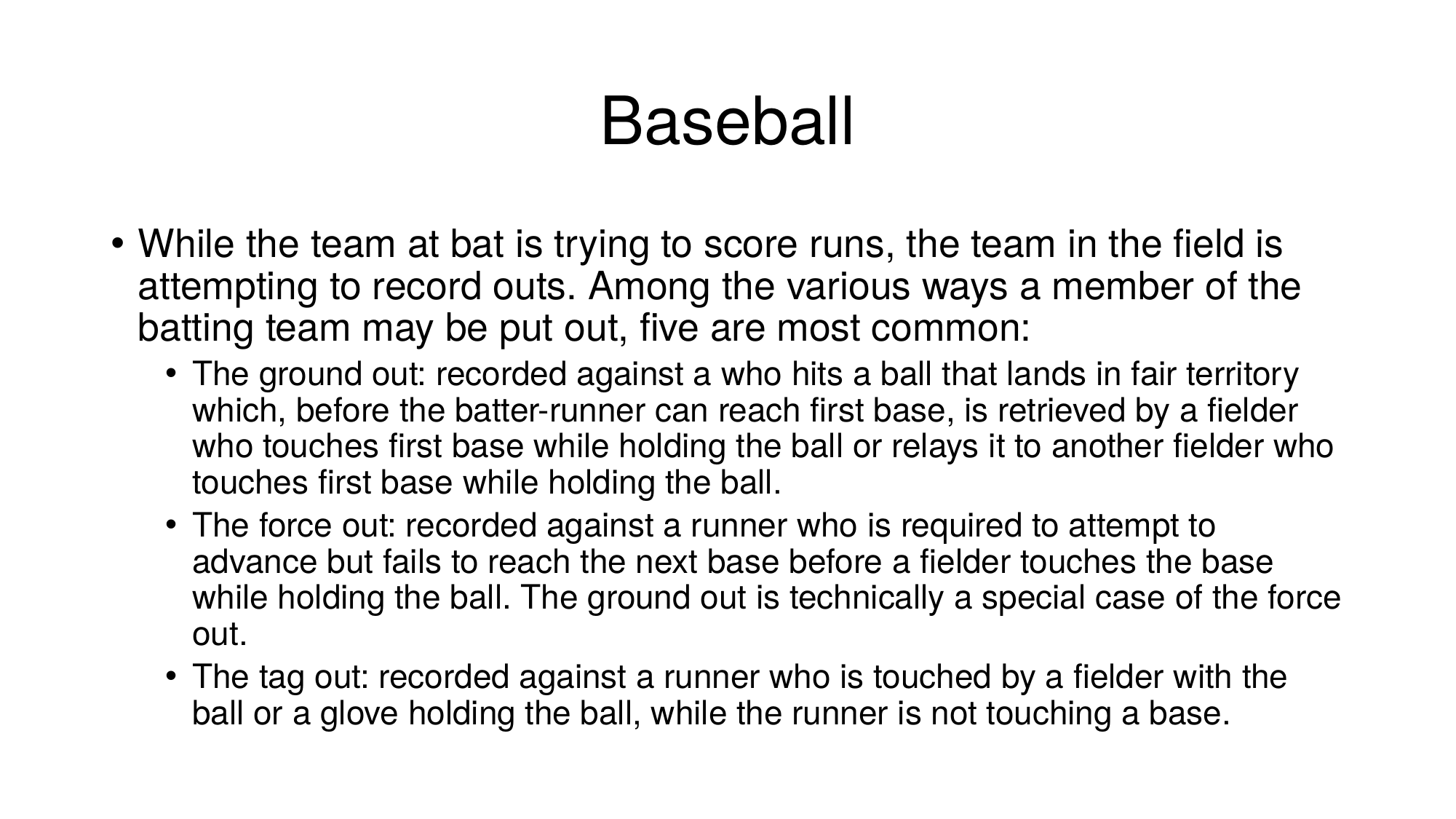

# Baseball
While the team at bat is trying to score runs, the team in the field is attempting to record outs. Among the various ways a member of the batting team may be put out, five are most common:
The ground out: recorded against a who hits a ball that lands in fair territory which, before the batter-runner can reach first base, is retrieved by a fielder who touches first base while holding the ball or relays it to another fielder who touches first base while holding the ball.
The force out: recorded against a runner who is required to attempt to advance but fails to reach the next base before a fielder touches the base while holding the ball. The ground out is technically a special case of the force out.
The tag out: recorded against a runner who is touched by a fielder with the ball or a glove holding the ball, while the runner is not touching a base.